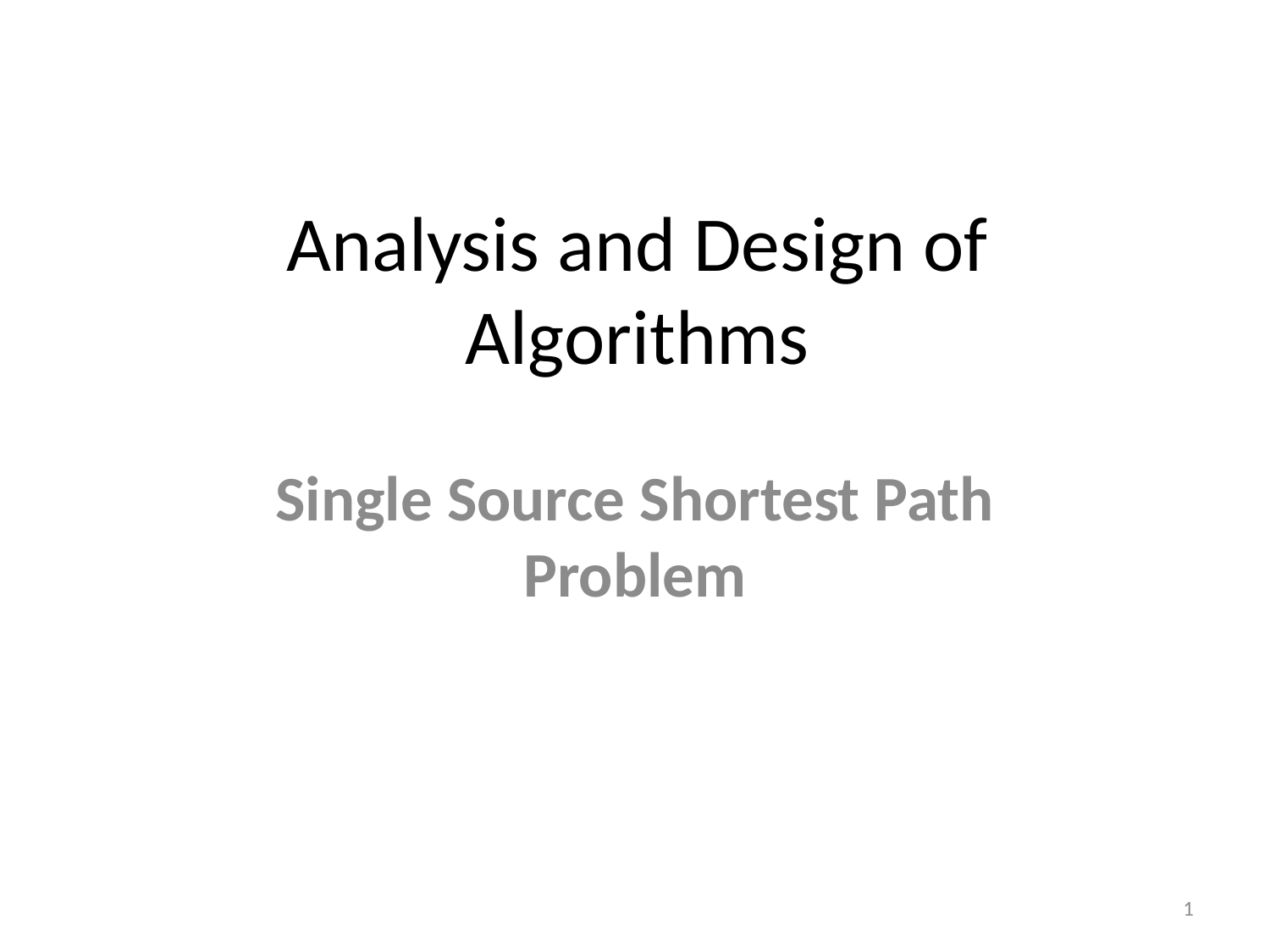

# Analysis and Design of Algorithms
Single Source Shortest Path Problem

1